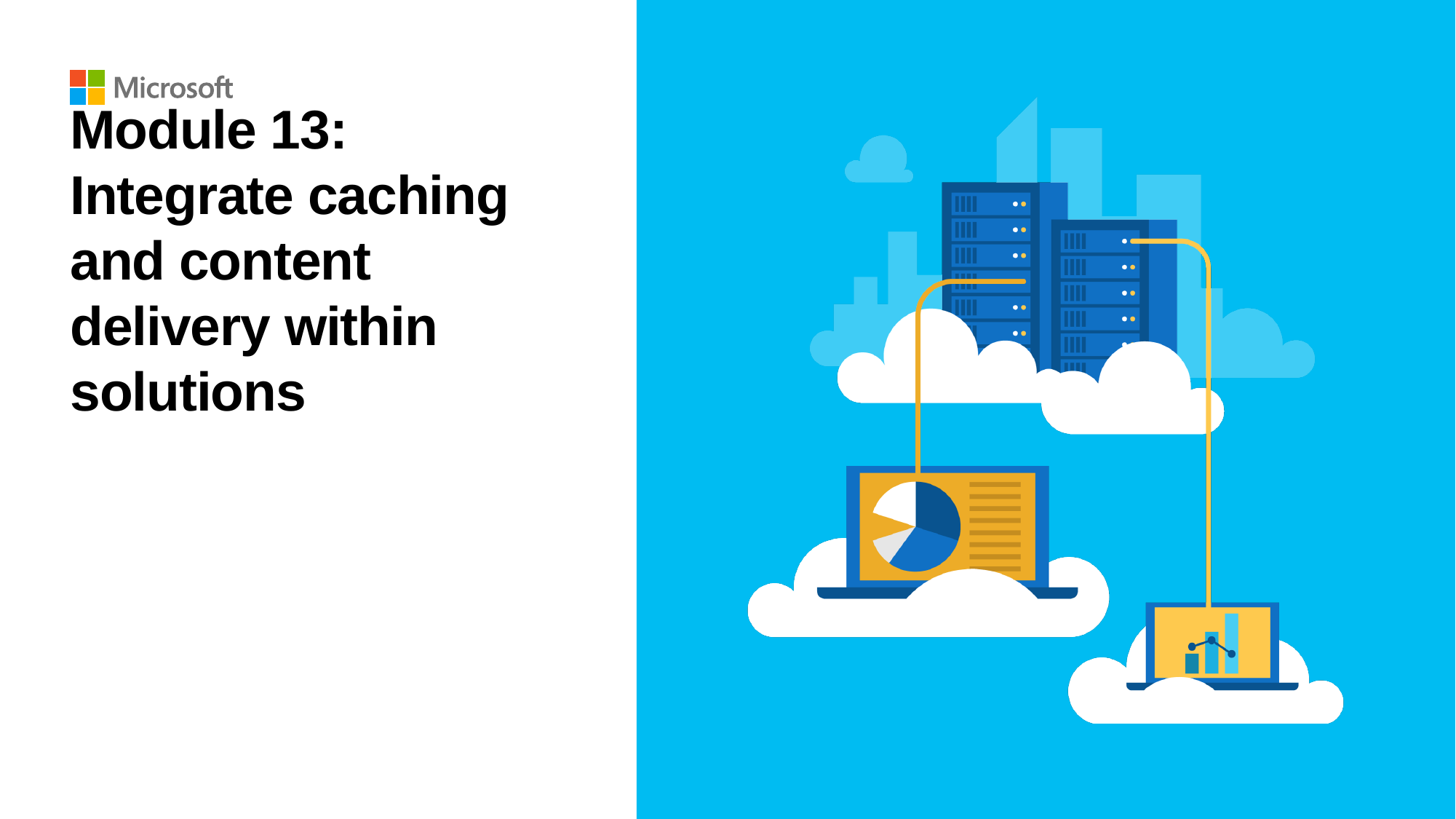

# Module 13: Integrate caching and content delivery within solutions